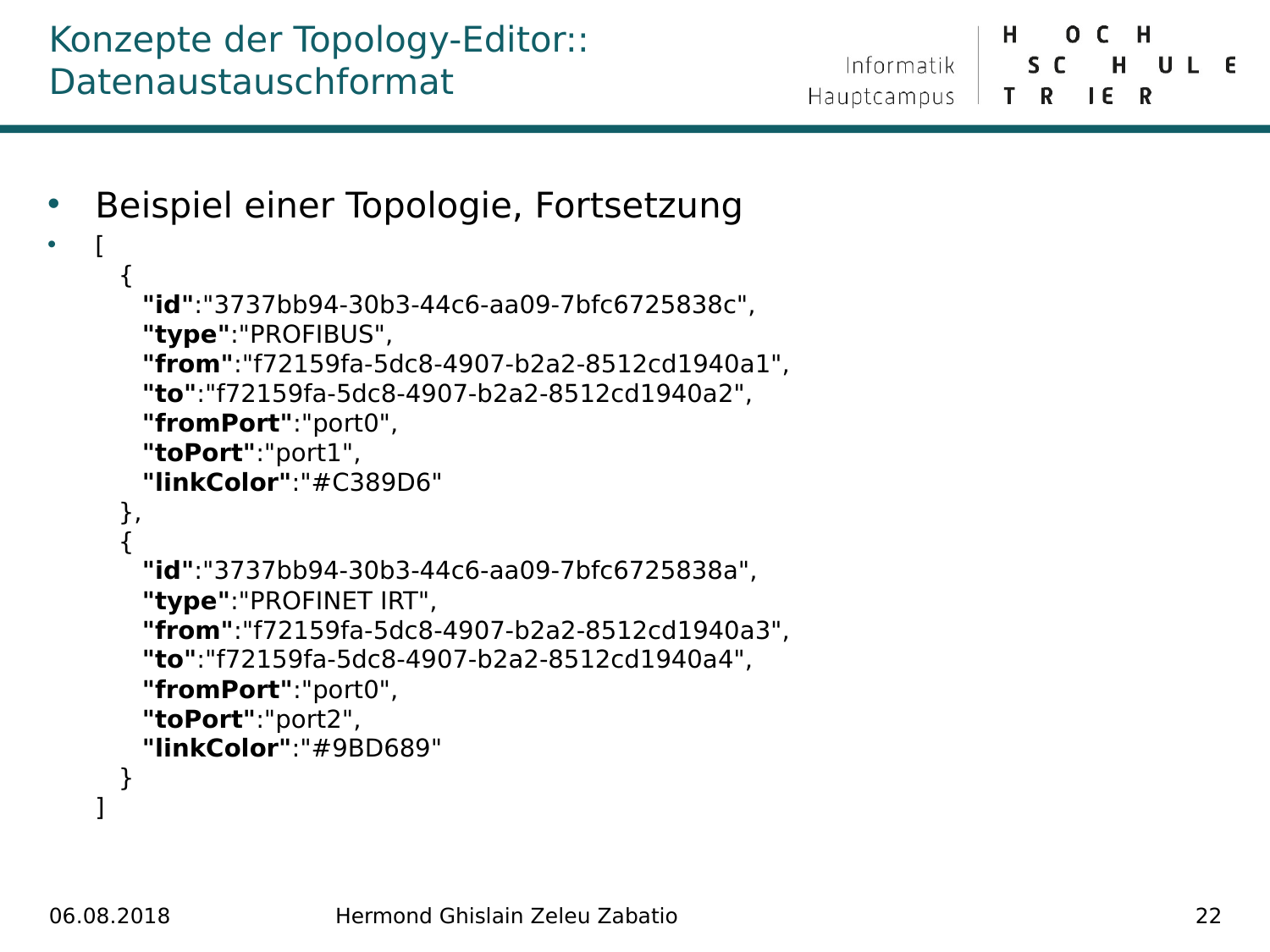

# Konzepte der Topology-Editor:: Datenaustauschformat
Beispiel einer Topologie, Fortsetzung
[  
   {  
      "id":"3737bb94-30b3-44c6-aa09-7bfc6725838c",
      "type":"PROFIBUS",
      "from":"f72159fa-5dc8-4907-b2a2-8512cd1940a1",
      "to":"f72159fa-5dc8-4907-b2a2-8512cd1940a2",
      "fromPort":"port0",
      "toPort":"port1",
      "linkColor":"#C389D6"
   },
   {  
      "id":"3737bb94-30b3-44c6-aa09-7bfc6725838a",
      "type":"PROFINET IRT",
      "from":"f72159fa-5dc8-4907-b2a2-8512cd1940a3",
      "to":"f72159fa-5dc8-4907-b2a2-8512cd1940a4",
      "fromPort":"port0",
      "toPort":"port2",
      "linkColor":"#9BD689"
   }
]
06.08.2018
Hermond Ghislain Zeleu Zabatio
22